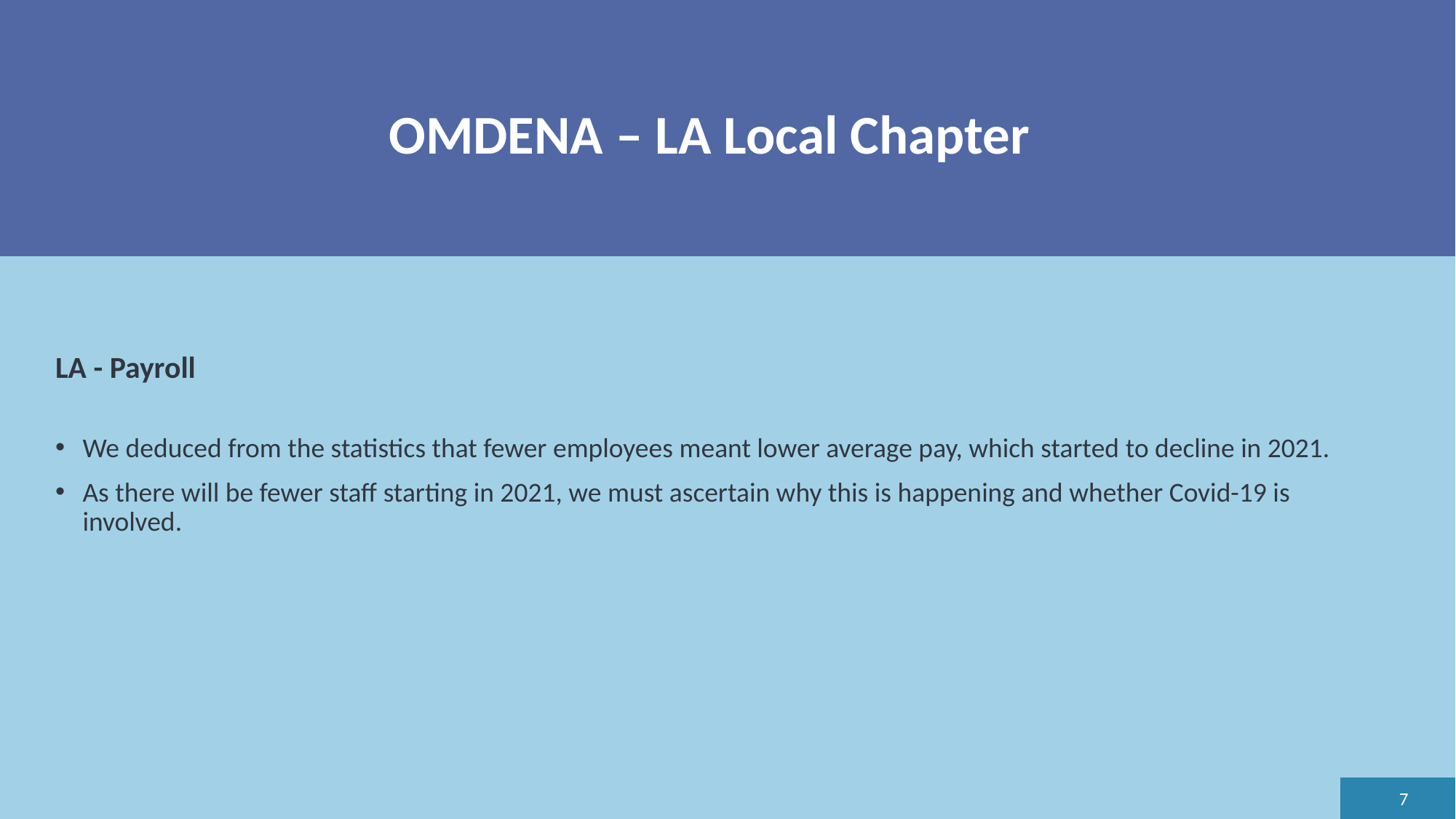

# OMDENA – LA Local Chapter
LA - Payroll
We deduced from the statistics that fewer employees meant lower average pay, which started to decline in 2021.
As there will be fewer staff starting in 2021, we must ascertain why this is happening and whether Covid-19 is involved.
7